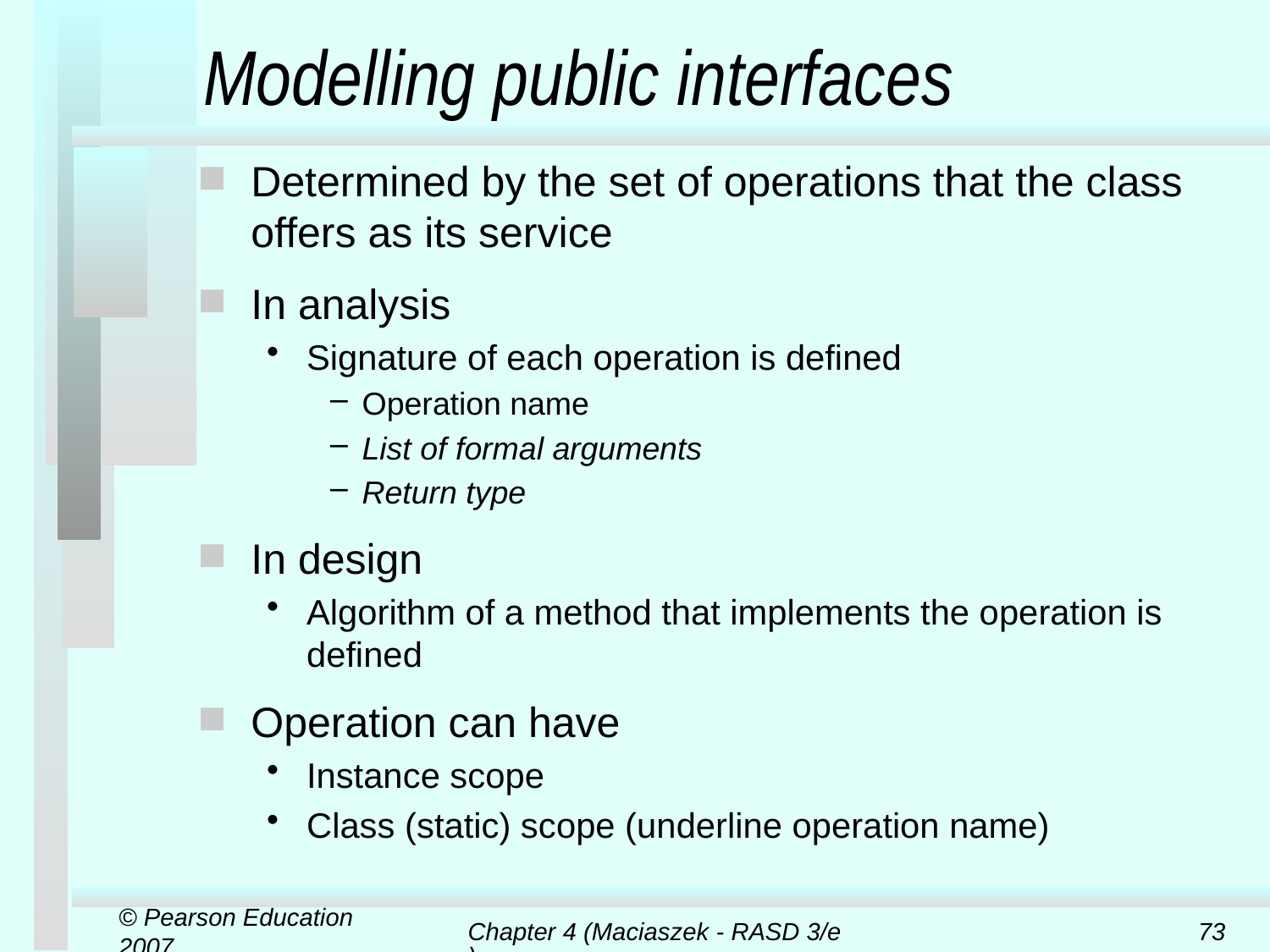

# Modelling public interfaces
Determined by the set of operations that the class offers as its service
In analysis
Signature of each operation is defined
Operation name
List of formal arguments
Return type
In design
Algorithm of a method that implements the operation is defined
Operation can have
Instance scope
Class (static) scope (underline operation name)
© Pearson Education 2007
Chapter 4 (Maciaszek - RASD 3/e)
73